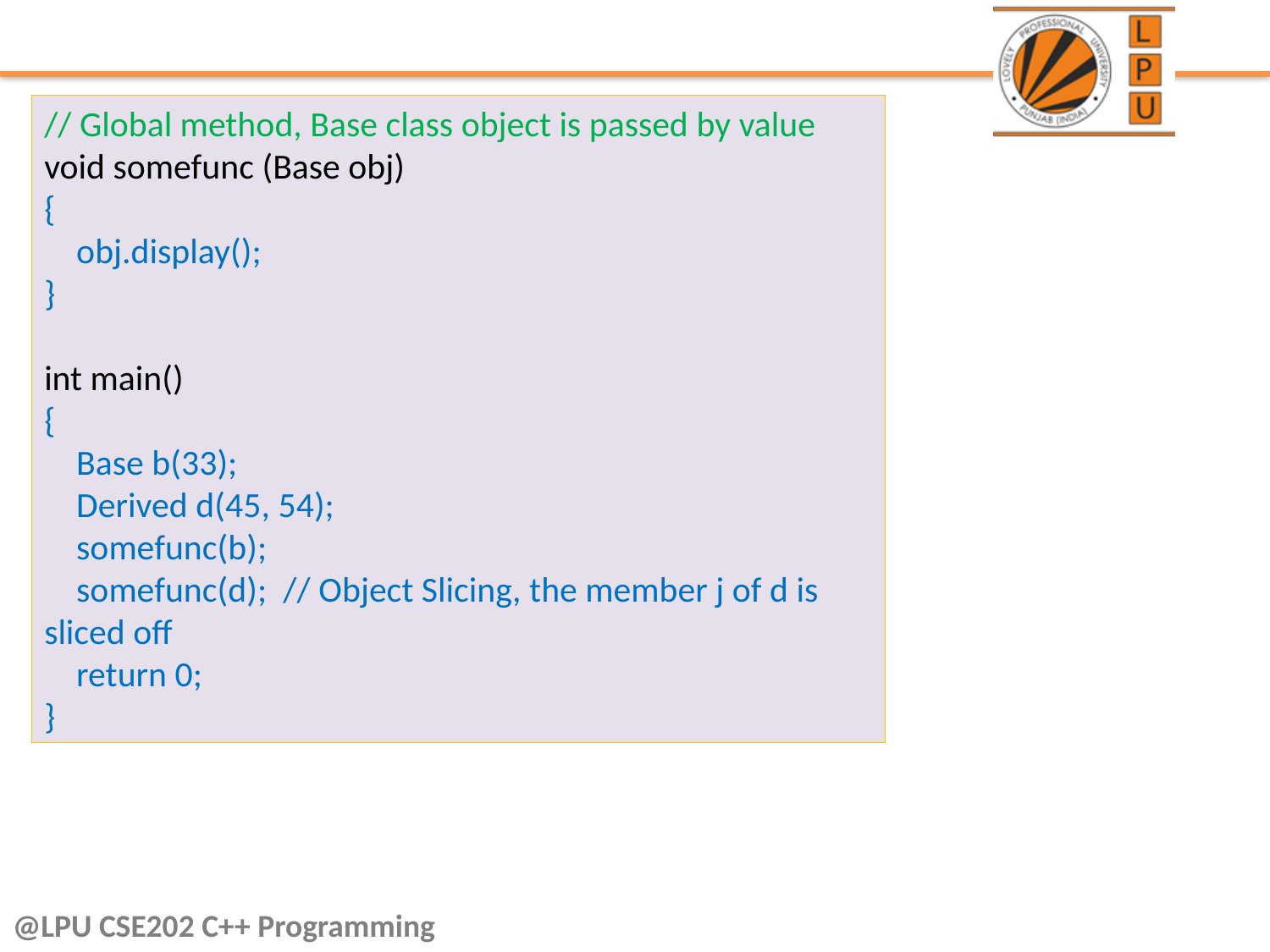

// Global method, Base class object is passed by value
void somefunc (Base obj)
{
    obj.display();
}

int main()
{
    Base b(33);
    Derived d(45, 54);
    somefunc(b);
    somefunc(d);  // Object Slicing, the member j of d is sliced off
    return 0;
}